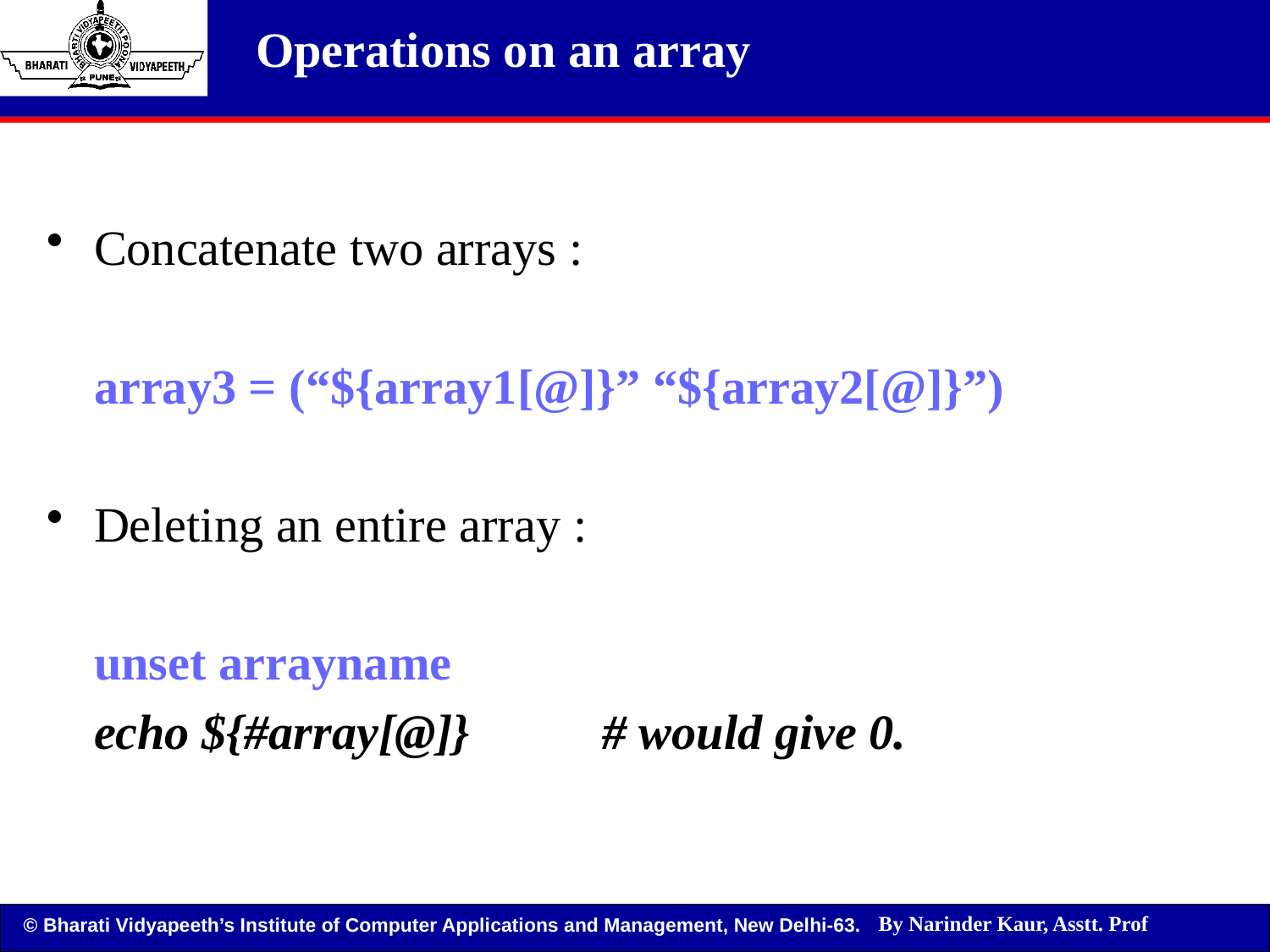

Operations on an array
#

Concatenate two arrays :

	array3 = (“${array1[@]}” “${array2[@]}”)

Deleting an entire array :

	unset arrayname
	echo ${#array[@]}		# would give 0.